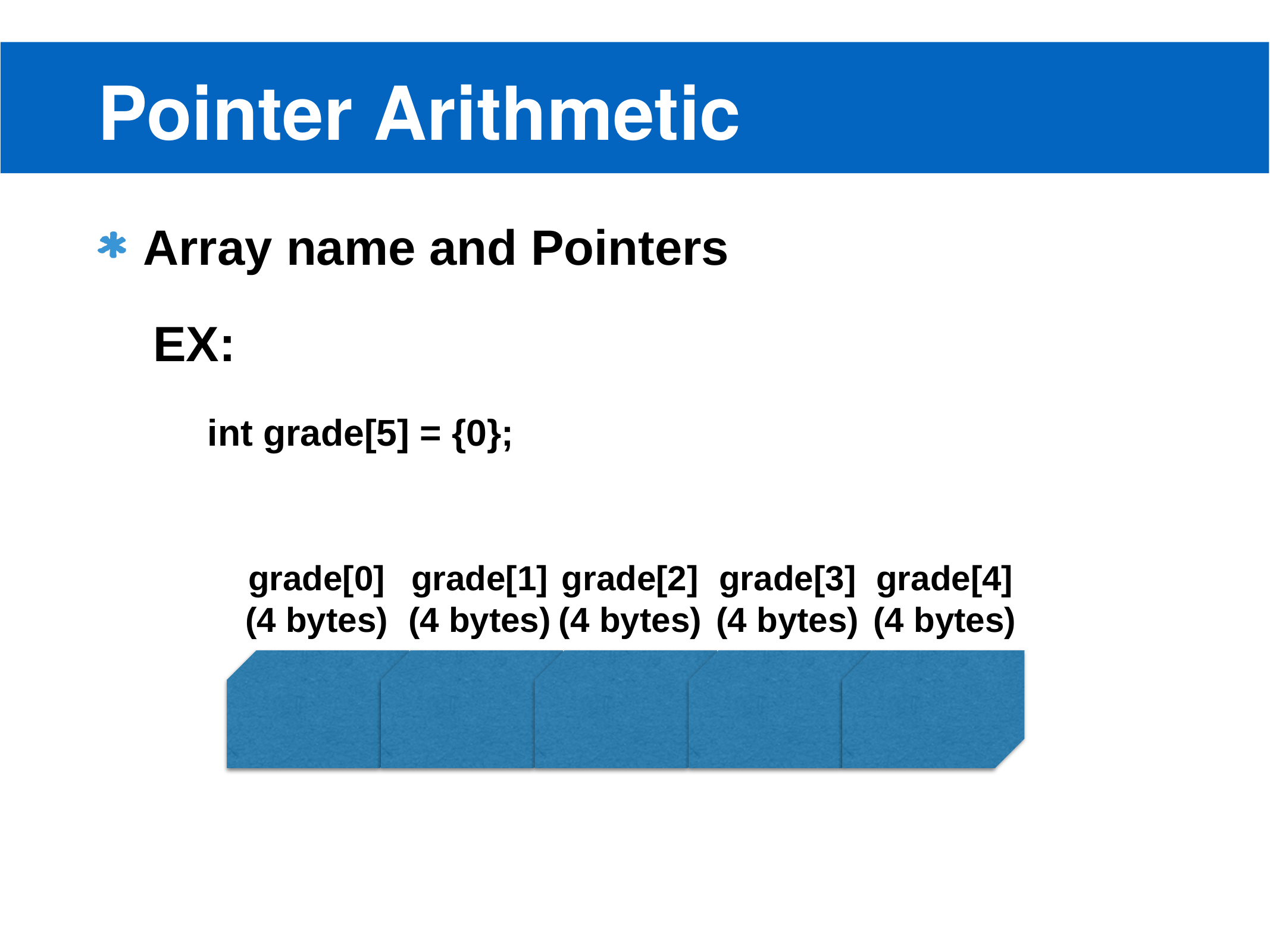

# Pointer Arithmetic

Array name and Pointers
    EX:
	  int grade[5] = {0};
grade[4]
(4 bytes)
grade[3]
(4 bytes)
grade[2]
(4 bytes)
grade[1]
(4 bytes)
grade[0]
(4 bytes)